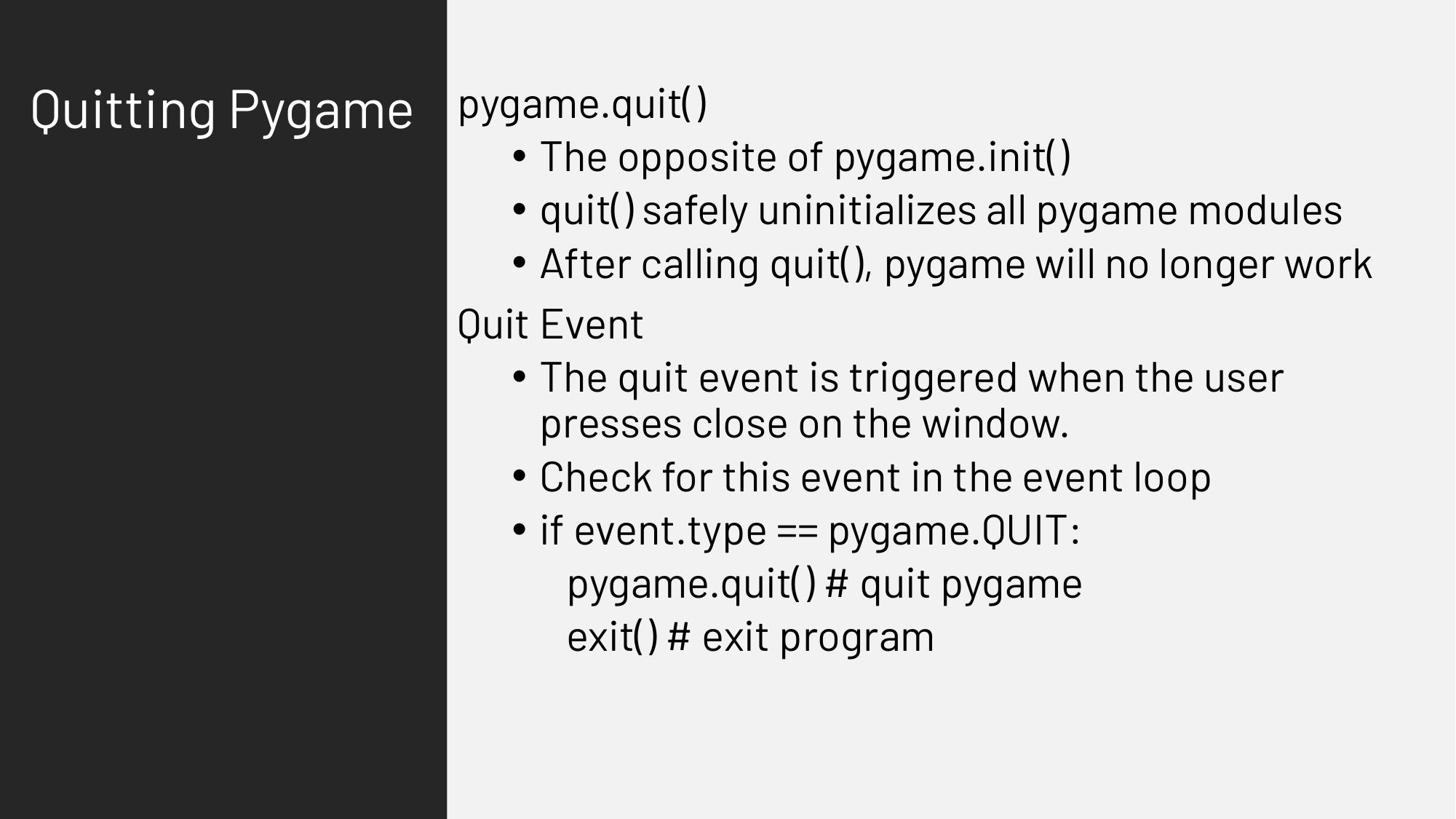

# Quitting Pygame
pygame.quit()
The opposite of pygame.init()
quit() safely uninitializes all pygame modules
After calling quit(), pygame will no longer work
Quit Event
The quit event is triggered when the user presses close on the window.
Check for this event in the event loop
if event.type == pygame.QUIT:
pygame.quit() # quit pygame
exit() # exit program